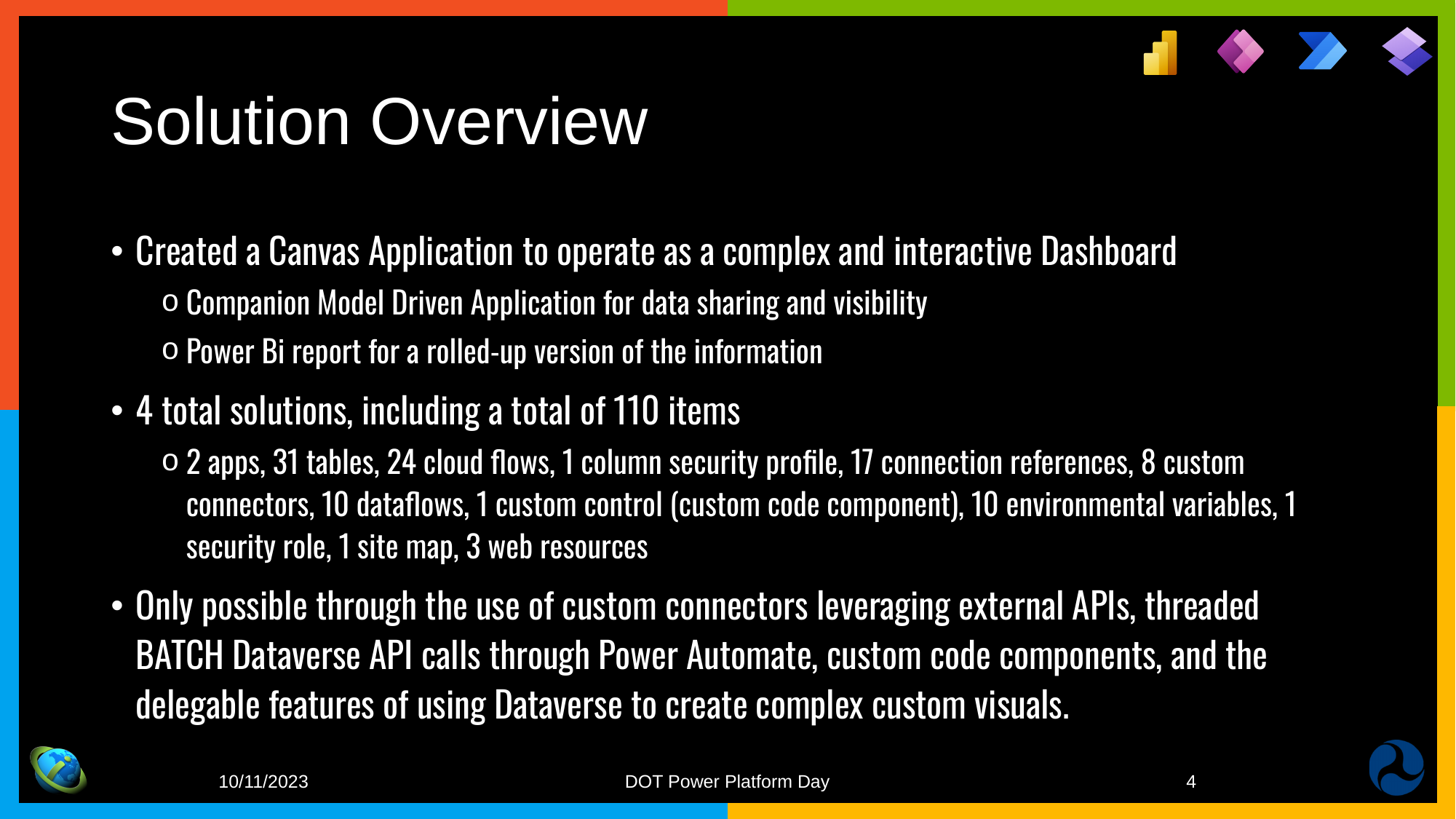

# Solution Overview
Created a Canvas Application to operate as a complex and interactive Dashboard
Companion Model Driven Application for data sharing and visibility
Power Bi report for a rolled-up version of the information
4 total solutions, including a total of 110 items
2 apps, 31 tables, 24 cloud flows, 1 column security profile, 17 connection references, 8 custom connectors, 10 dataflows, 1 custom control (custom code component), 10 environmental variables, 1 security role, 1 site map, 3 web resources
Only possible through the use of custom connectors leveraging external APIs, threaded BATCH Dataverse API calls through Power Automate, custom code components, and the delegable features of using Dataverse to create complex custom visuals.

10/11/2023
DOT Power Platform Day
4